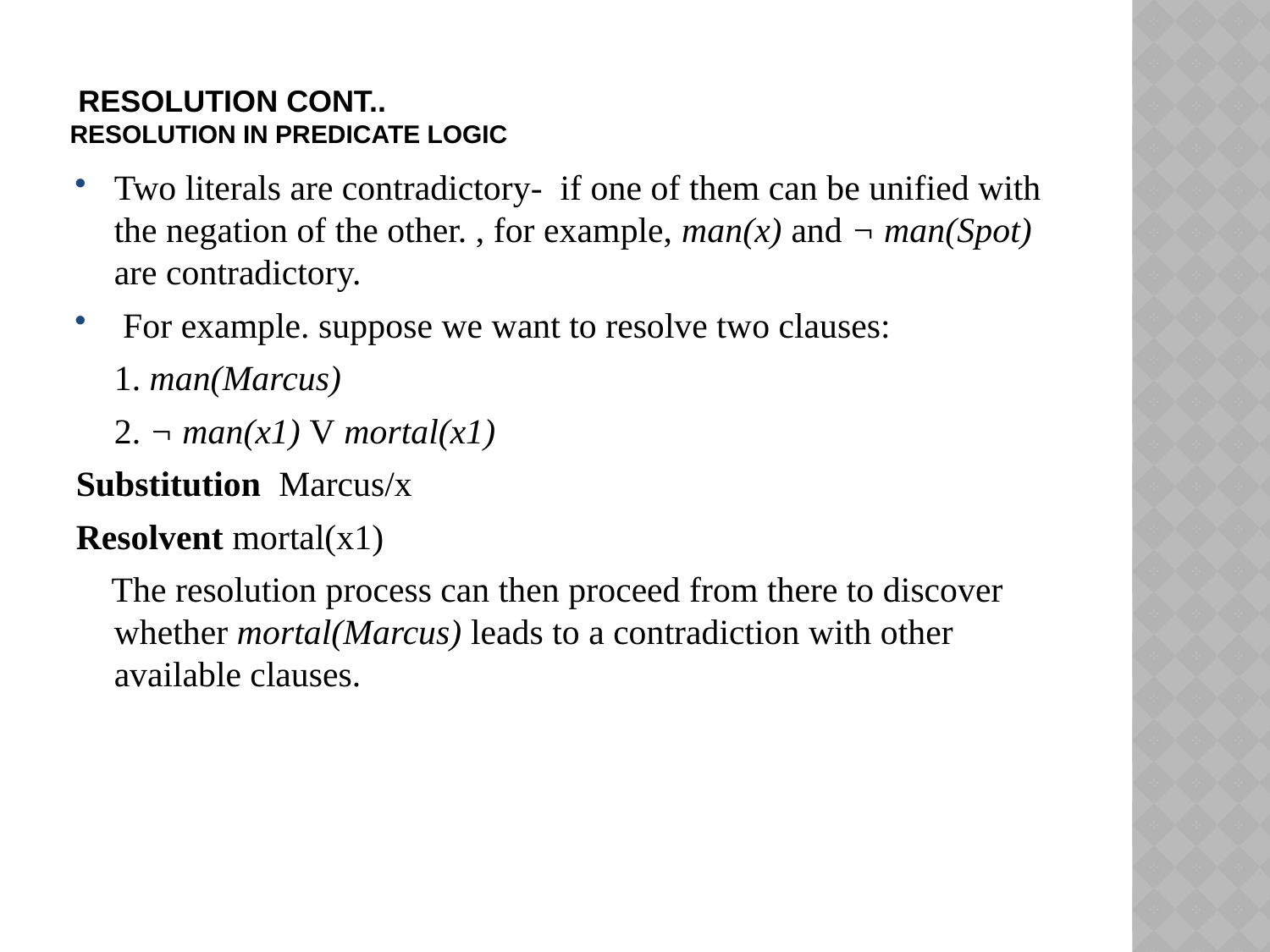

# Resolution Cont.. Resolution in predicate logic
Two literals are contradictory-  if one of them can be unified with the negation of the other. , for example, man(x) and ¬ man(Spot) are contradictory.
 For example. suppose we want to resolve two clauses:
	1. man(Marcus)
	2. ¬ man(x1) V mortal(x1)
Substitution  Marcus/x
Resolvent mortal(x1)
    The resolution process can then proceed from there to discover  whether mortal(Marcus) leads to a contradiction with other available clauses.